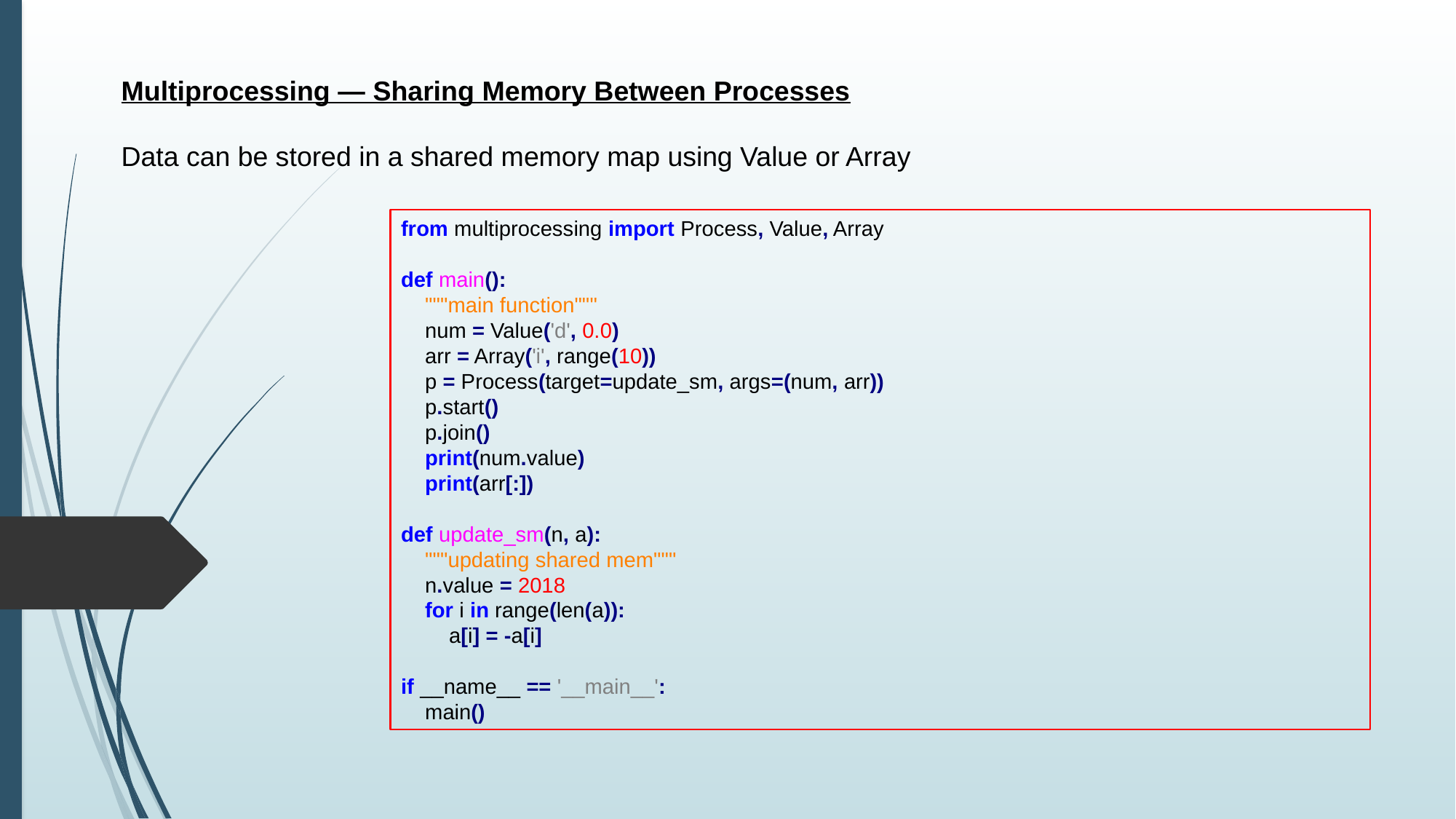

Multiprocessing — Sharing Memory Between Processes

Data can be stored in a shared memory map using Value or Array
from multiprocessing import Process, Value, Array

def main():
    """main function"""
    num = Value('d', 0.0)
    arr = Array('i', range(10))
    p = Process(target=update_sm, args=(num, arr))
    p.start()
    p.join()
    print(num.value)
    print(arr[:])

def update_sm(n, a):
    """updating shared mem"""
    n.value = 2018
    for i in range(len(a)):
        a[i] = -a[i]

if __name__ == '__main__':
    main()